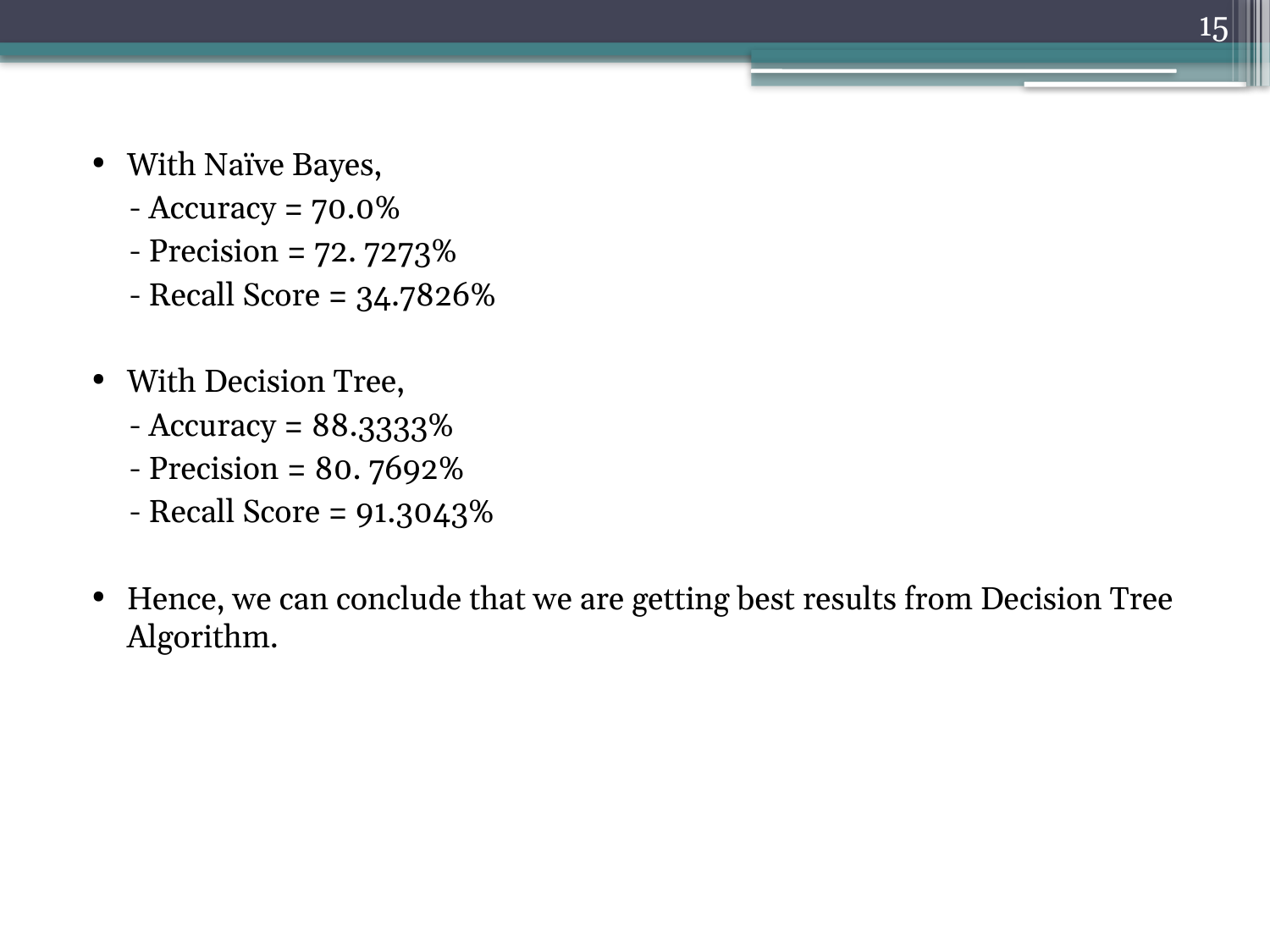

15
With Naïve Bayes,
     - Accuracy = 70.0%
     - Precision = 72. 7273%
     - Recall Score = 34.7826%

With Decision Tree,
     - Accuracy = 88.3333%
     - Precision = 80. 7692%
     - Recall Score = 91.3043%

Hence, we can conclude that we are getting best results from Decision Tree Algorithm.